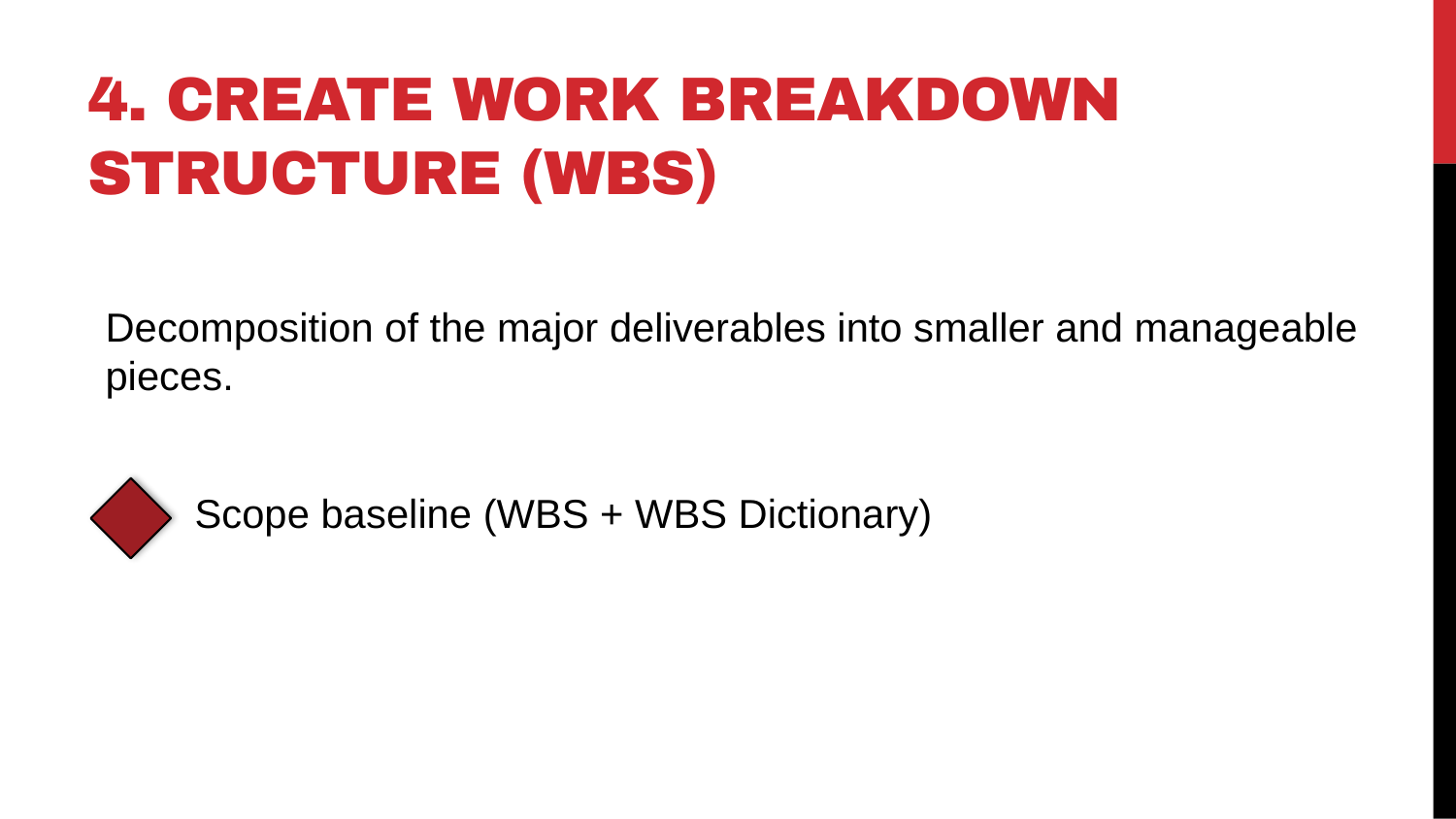

# 4. Create Work Breakdown Structure (WBS)
Decomposition of the major deliverables into smaller and manageable pieces.

        Scope baseline (WBS + WBS Dictionary)